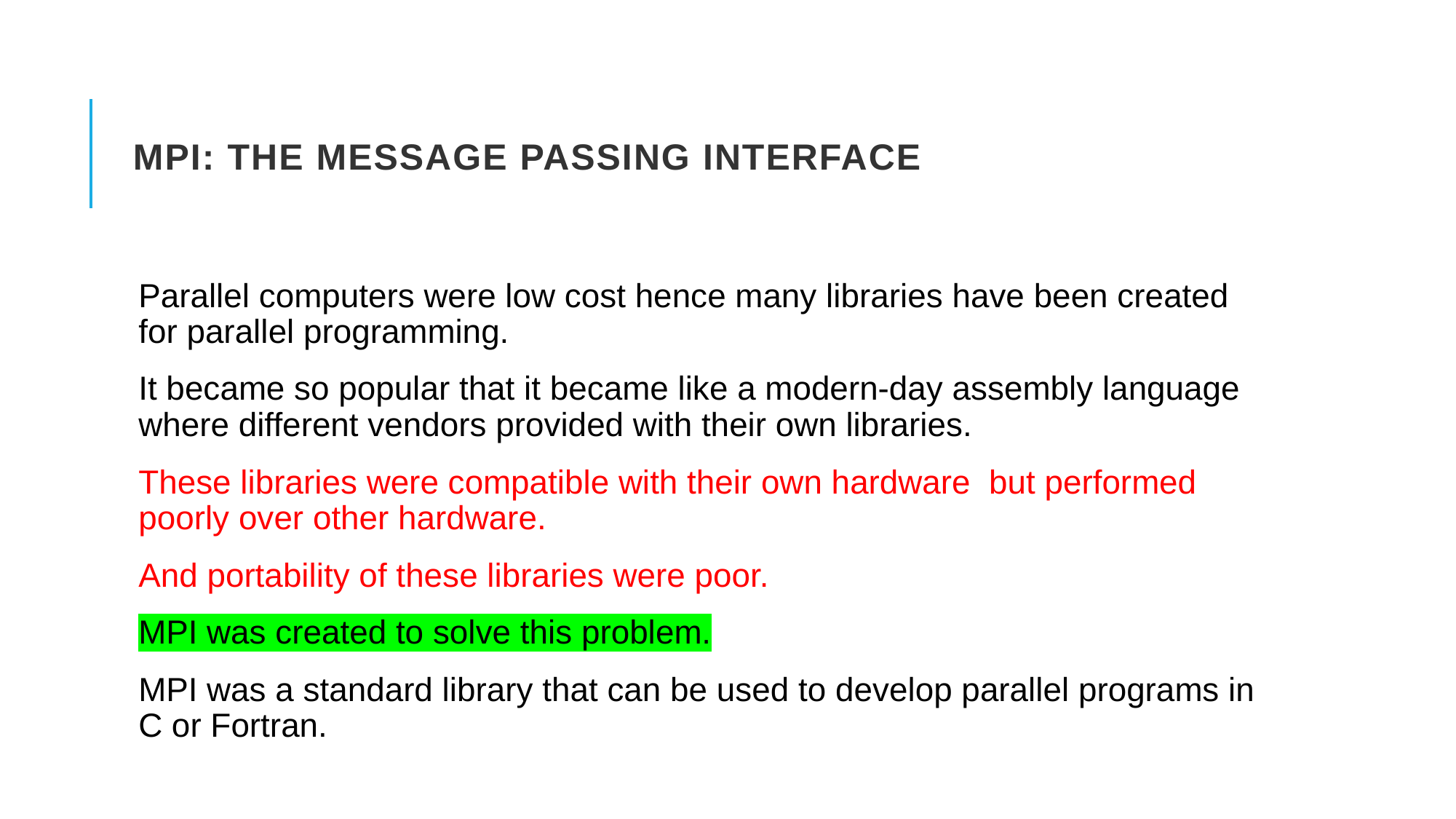

# MPI: the Message Passing Interface
Parallel computers were low cost hence many libraries have been created for parallel programming.
It became so popular that it became like a modern-day assembly language where different vendors provided with their own libraries.
These libraries were compatible with their own hardware  but performed poorly over other hardware.
And portability of these libraries were poor.
MPI was created to solve this problem.
MPI was a standard library that can be used to develop parallel programs in C or Fortran.